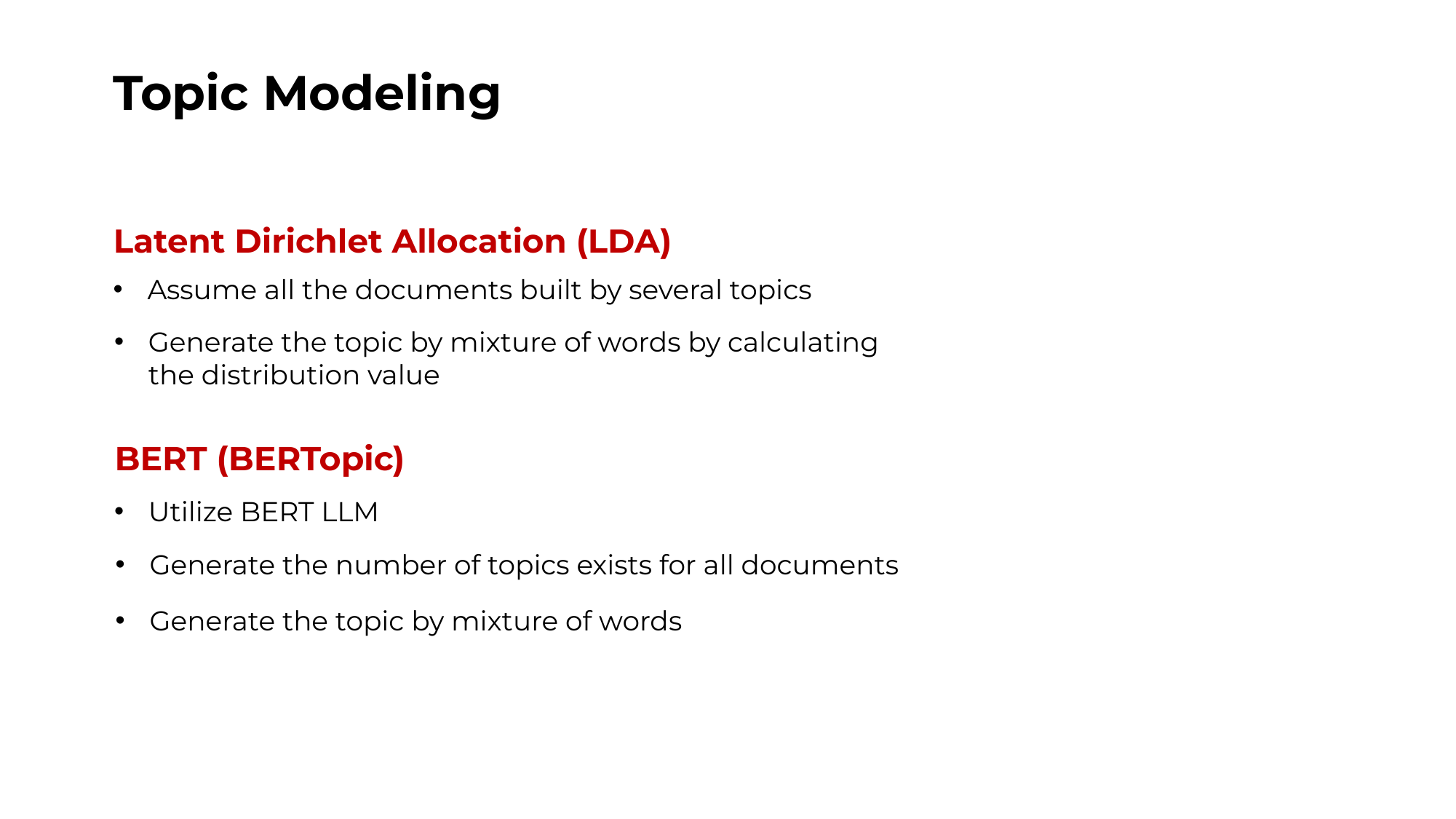

# Topic Modeling
Latent Dirichlet Allocation (LDA)
Assume all the documents built by several topics
Generate the topic by mixture of words by calculating the distribution value
BERT (BERTopic)
Utilize BERT LLM
Generate the number of topics exists for all documents
Generate the topic by mixture of words